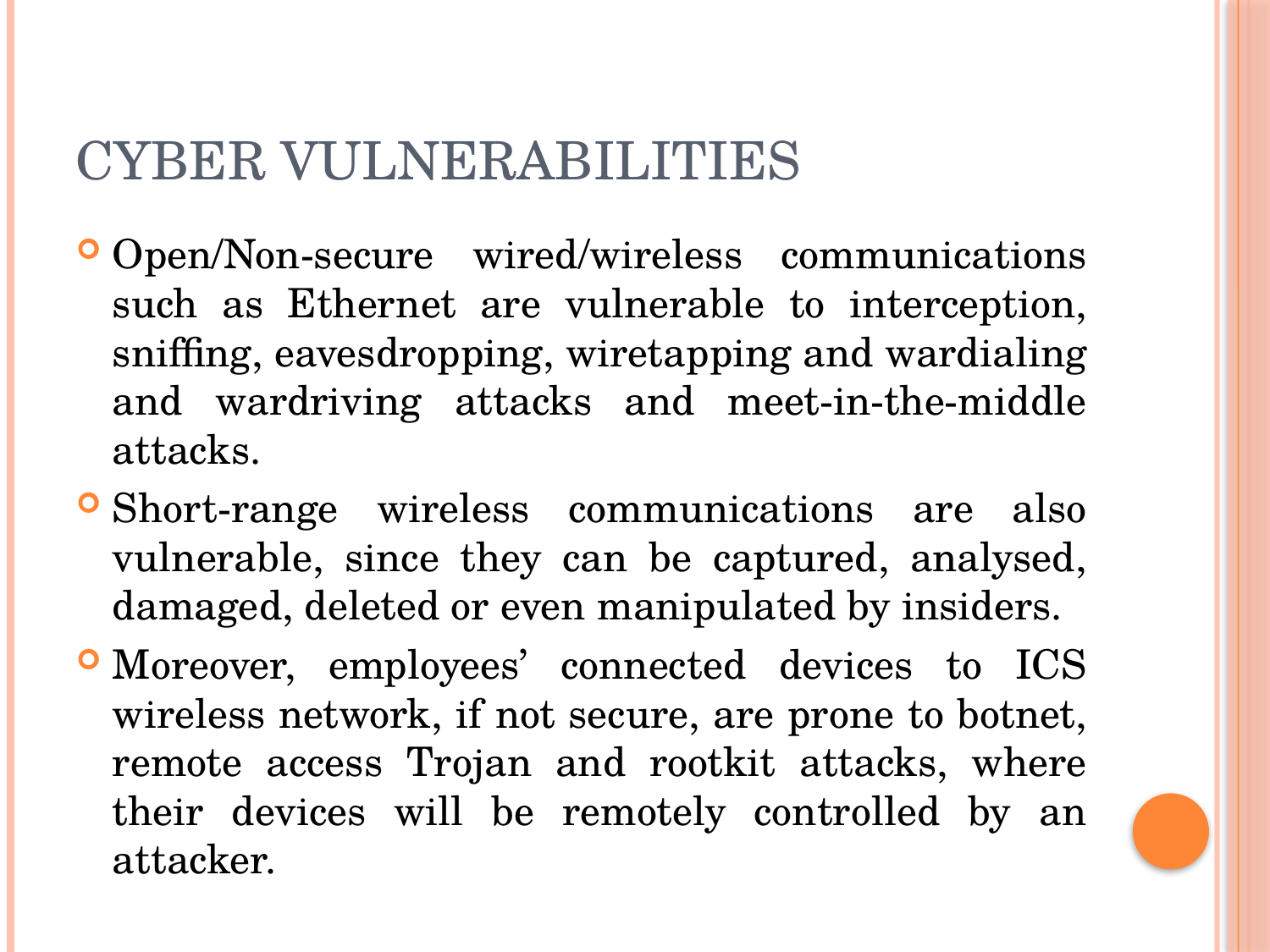

# Cyber vulnerabilities
Open/Non-secure wired/wireless communications such as Ethernet are vulnerable to interception, sniffing, eavesdropping, wiretapping and wardialing and wardriving attacks and meet-in-the-middle attacks.
Short-range wireless communications are also vulnerable, since they can be captured, analysed, damaged, deleted or even manipulated by insiders.
Moreover, employees’ connected devices to ICS wireless network, if not secure, are prone to botnet, remote access Trojan and rootkit attacks, where their devices will be remotely controlled by an attacker.